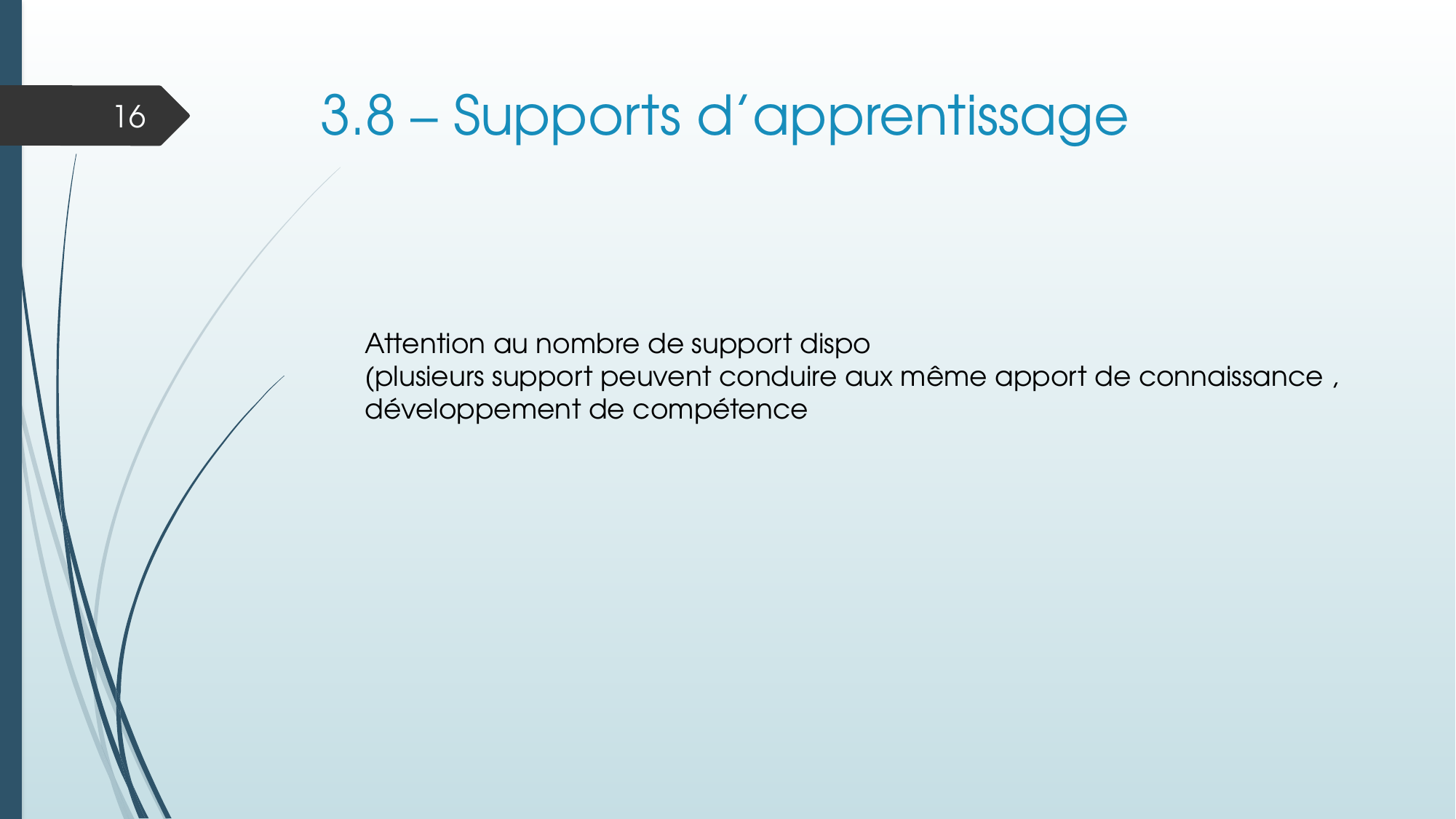

# 3.8 – Supports d’apprentissage
16
Attention au nombre de support dispo
(plusieurs support peuvent conduire aux même apport de connaissance ,
développement de compétence